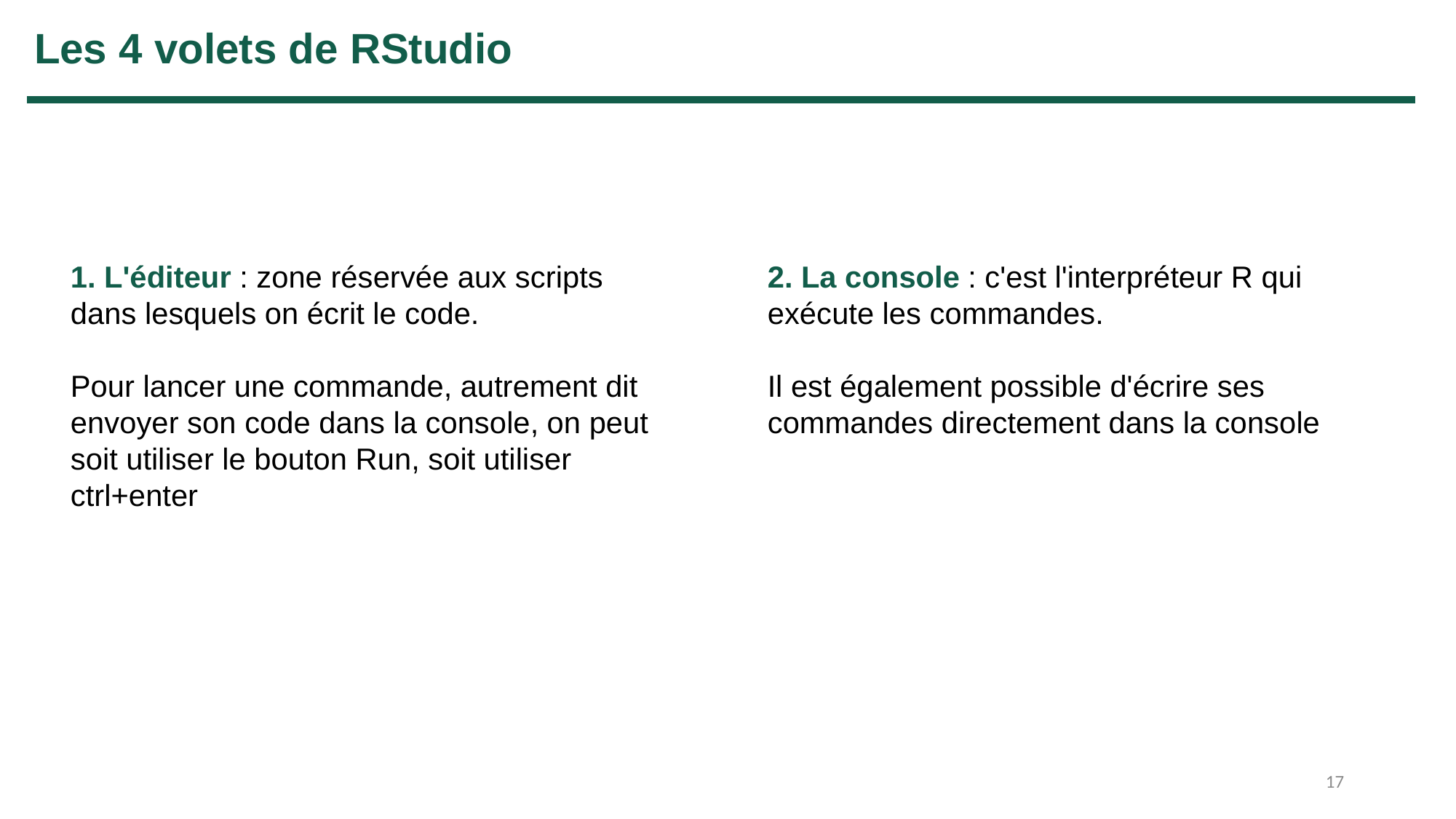

Les 4 volets de RStudio

2. La console : c'est l'interpréteur R qui exécute les commandes.

Il est également possible d'écrire ses commandes directement dans la console
1. L'éditeur : zone réservée aux scripts dans lesquels on écrit le code.

Pour lancer une commande, autrement dit envoyer son code dans la console, on peut soit utiliser le bouton Run, soit utiliser ctrl+enter
17